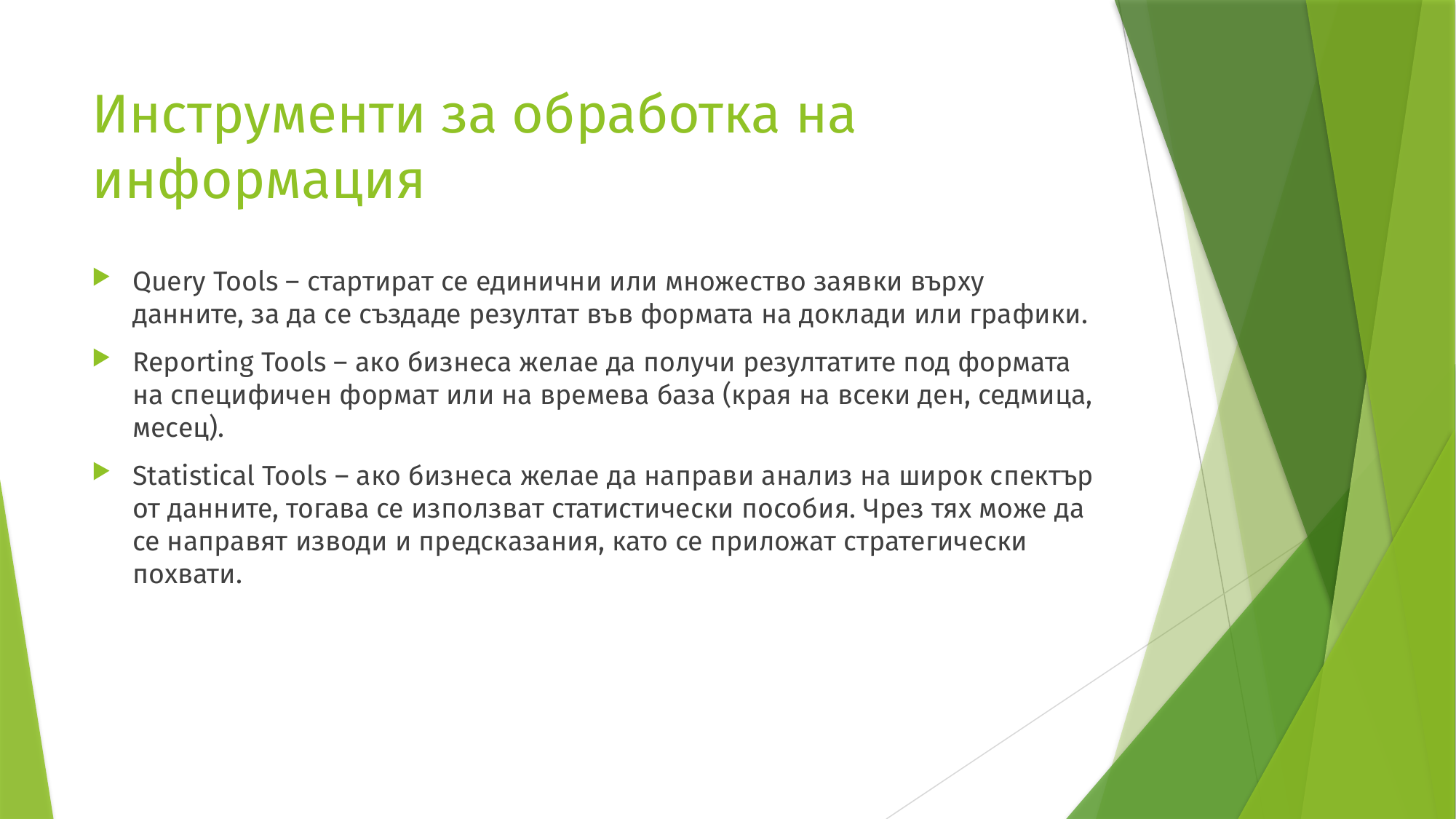

# Инструменти за обработка на информация
Query Tools – стартират се единични или множество заявки върху данните, за да се създаде резултат във формата на доклади или графики.
Reporting Tools – ако бизнеса желае да получи резултатите под формата на специфичен формат или на времева база (края на всеки ден, седмица, месец).
Statistical Tools – ако бизнеса желае да направи анализ на широк спектър от данните, тогава се използват статистически пособия. Чрез тях може да се направят изводи и предсказания, като се приложат стратегически похвати.